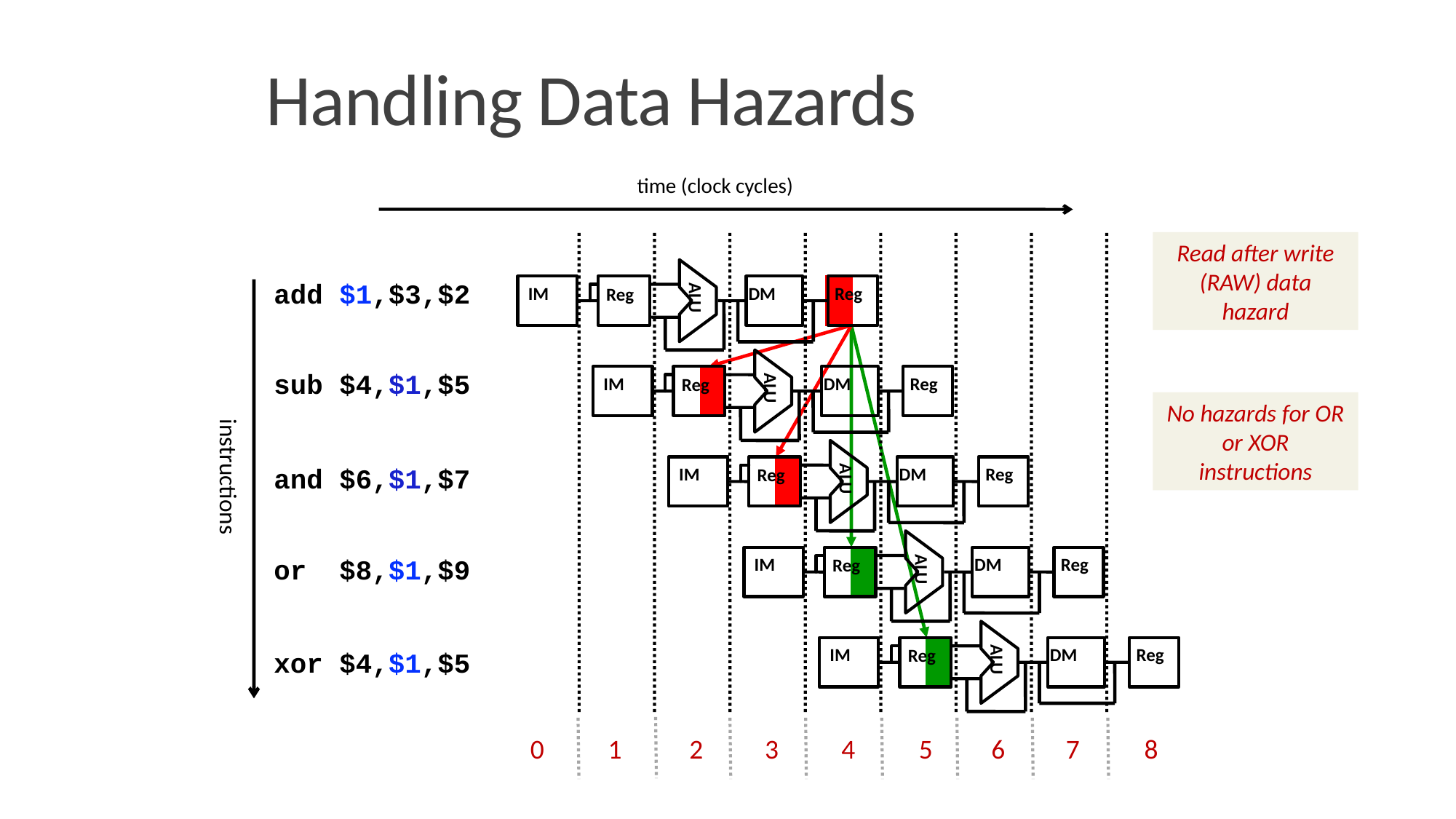

Handling Data Hazards
time (clock cycles)

Read after write (RAW) data hazard

ALU

IM

DM
Reg
Reg

add $1,$3,$2

ALU

IM

DM
Reg
Reg

sub $4,$1,$5
No hazards for OR or XOR instructions

ALU

IM

DM
Reg
Reg

and $6,$1,$7
instructions

ALU

IM

DM
Reg
Reg

or  $8,$1,$9

ALU

IM

DM
Reg
Reg

xor $4,$1,$5

0
1
2
3
4
5
6
7
8
18